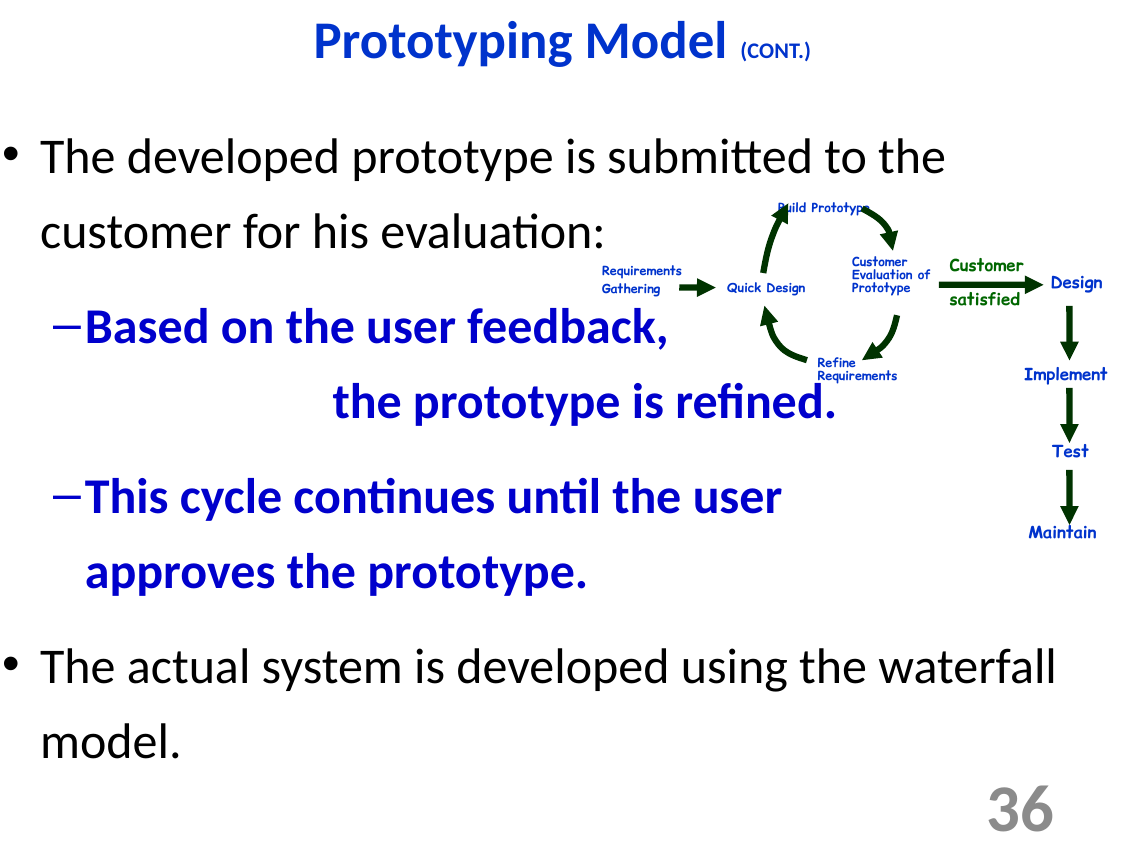

Prototyping Model (CONT.)‏
The developed prototype is submitted to the customer for his evaluation:
Based on the user feedback,                                                            the prototype is refined.
This cycle continues until the user                         approves the prototype.
The actual system is developed using the waterfall model.
Build Prototype

Customer
satisfied
Customer Evaluation of Prototype
Requirements
Gathering
Design
Quick Design

Refine Requirements
Implement

Test

Maintain
36